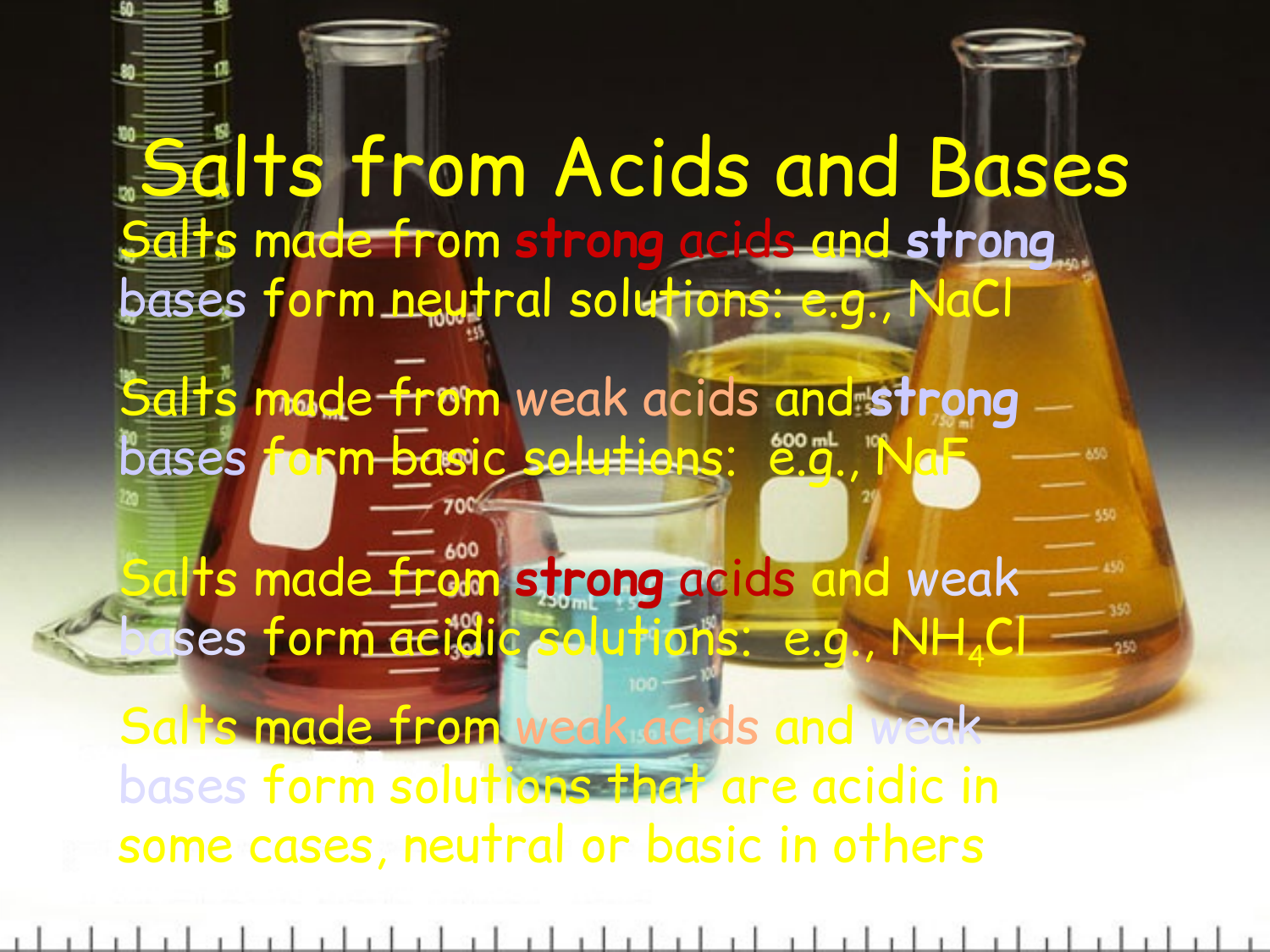

# Salts from Acids and Bases
Salts made from strong acids and strong bases form neutral solutions: e.g., NaCl
Salts made from weak acids and strong bases form basic solutions:  e.g., NaF
Salts made from strong acids and weak bases form acidic solutions:  e.g., NH4Cl
Salts made from weak acids and weak bases form solutions that are acidic in some cases, neutral or basic in others